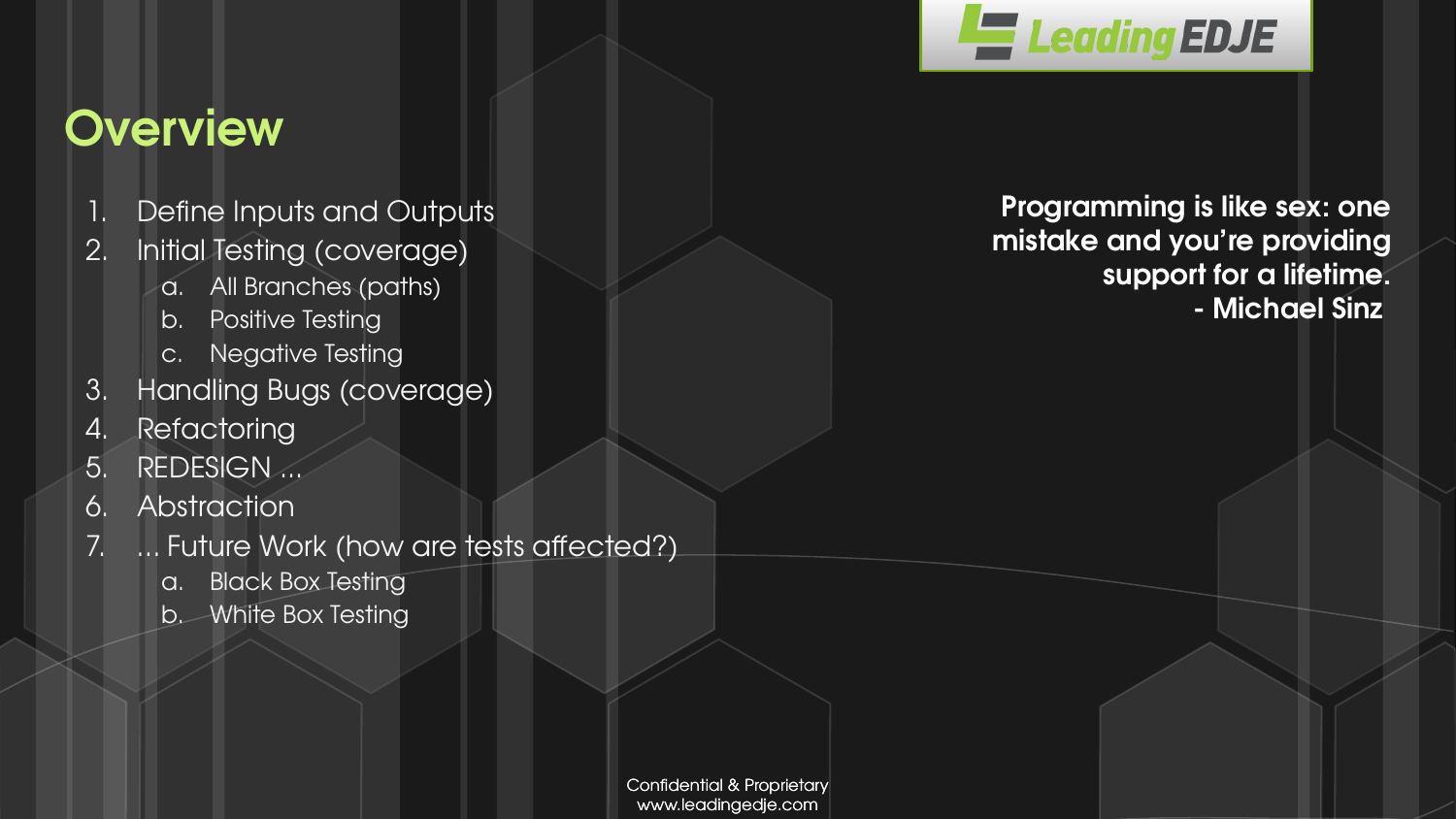

# Overview
Define Inputs and Outputs
Initial Testing (coverage)
All Branches (paths)
Positive Testing
Negative Testing
Handling Bugs (coverage)
Refactoring
REDESIGN ...
Abstraction
… Future Work (how are tests affected?)
Black Box Testing
White Box Testing
Programming is like sex: one mistake and you’re providing support for a lifetime.
- Michael Sinz